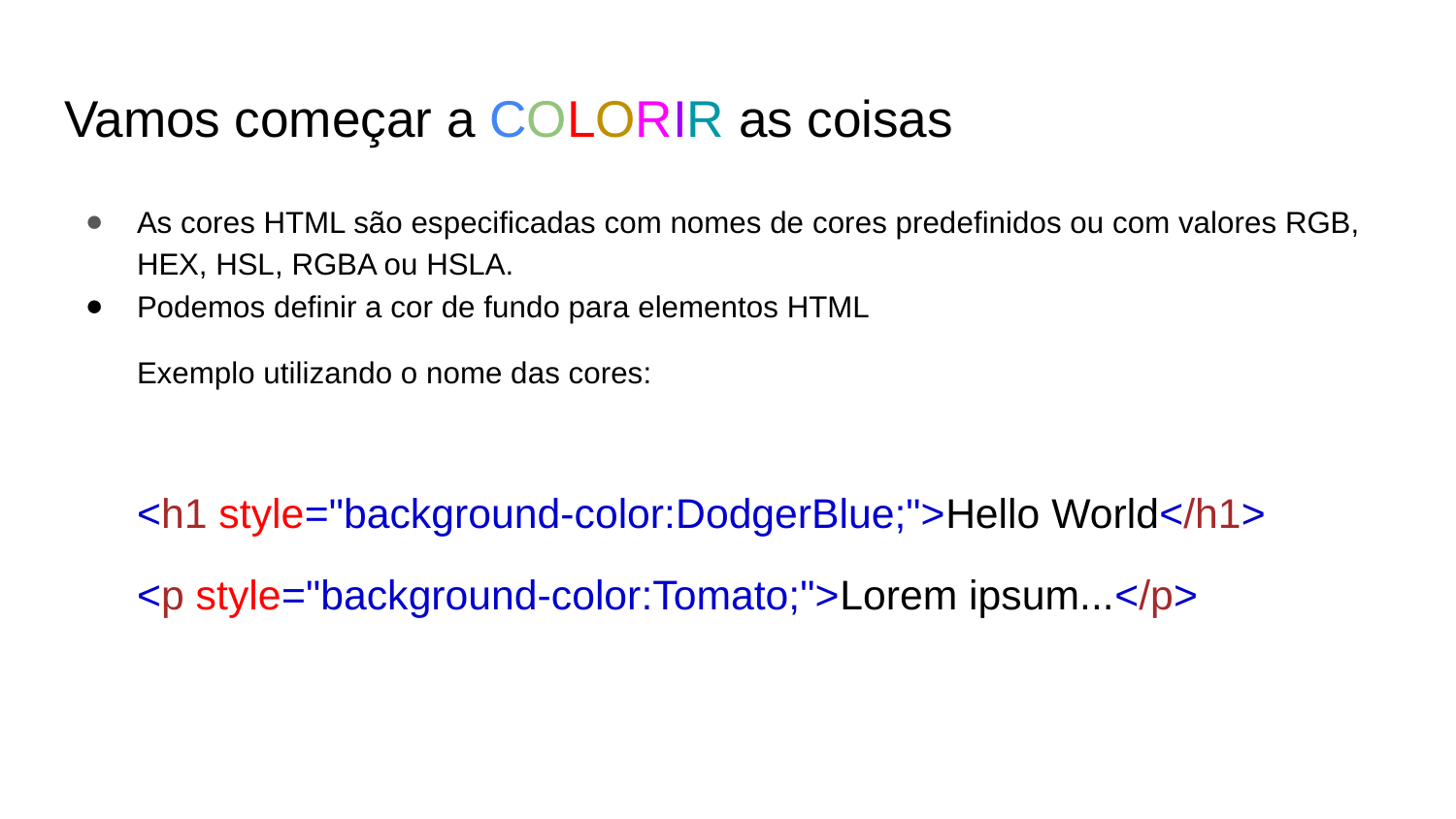

# Vamos começar a COLORIR as coisas
As cores HTML são especificadas com nomes de cores predefinidos ou com valores RGB, HEX, HSL, RGBA ou HSLA.
Podemos definir a cor de fundo para elementos HTML
Exemplo utilizando o nome das cores:

<h1 style="background-color:DodgerBlue;">Hello World</h1>
<p style="background-color:Tomato;">Lorem ipsum...</p>